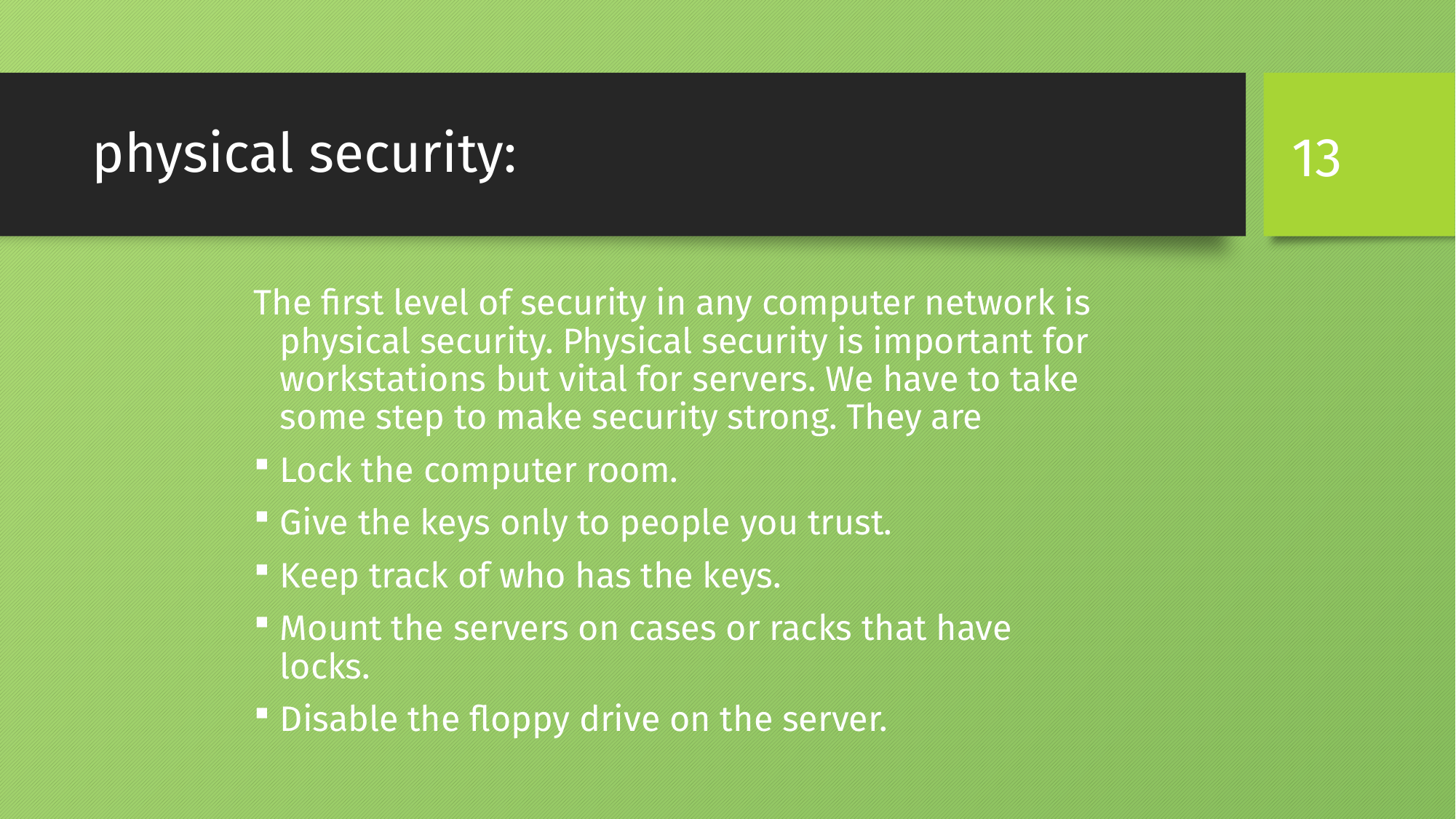

# physical security:
13
The first level of security in any computer network is physical security. Physical security is important for workstations but vital for servers. We have to take some step to make security strong. They are
Lock the computer room.
Give the keys only to people you trust.
Keep track of who has the keys.
Mount the servers on cases or racks that have locks.
Disable the floppy drive on the server.